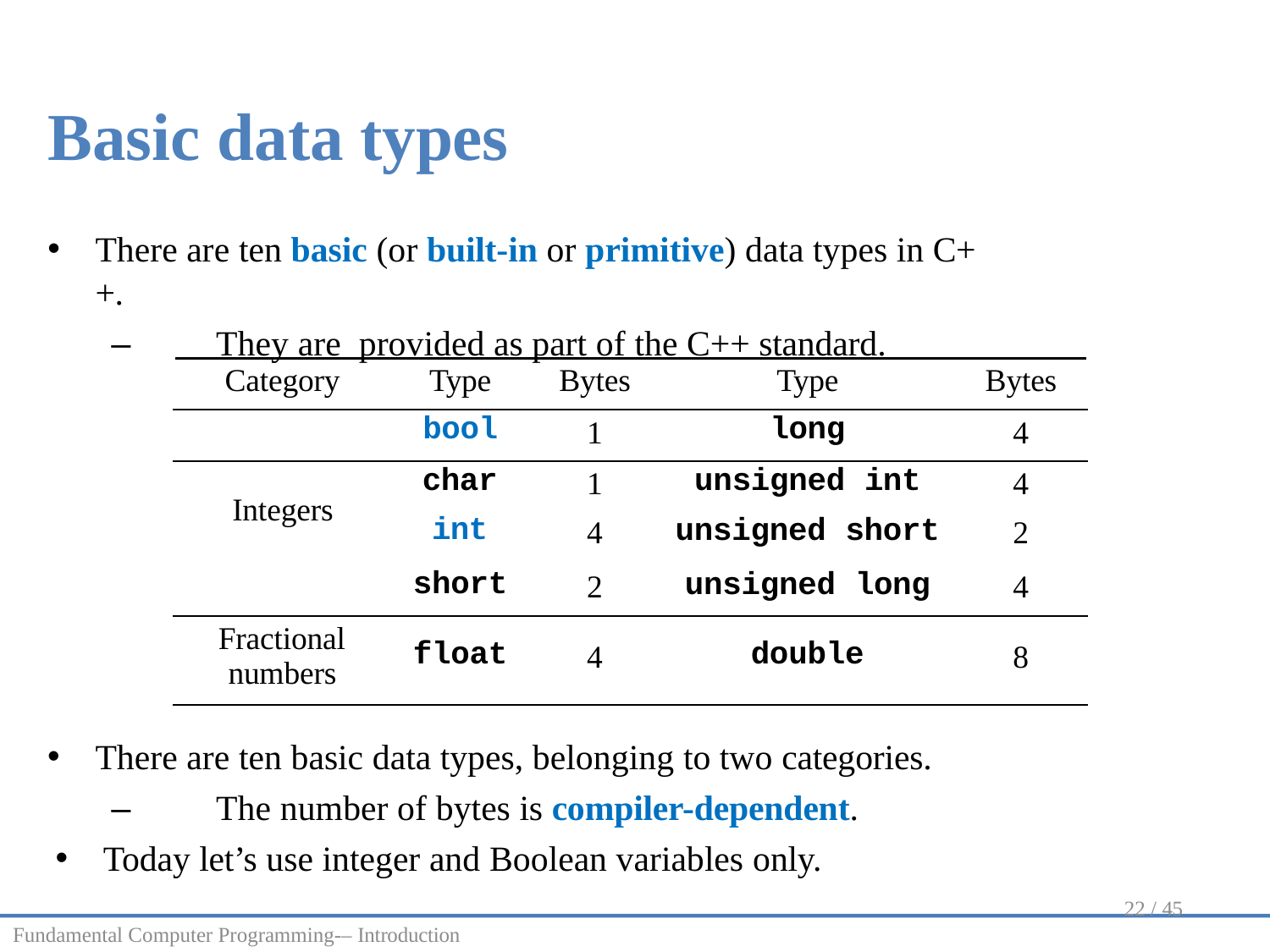

Basic data types
There are ten basic (or built-in or primitive) data types in C++.
–	They are provided as part of the C++ standard.
| Category | Type | Bytes | Type | Bytes |
| --- | --- | --- | --- | --- |
|  | bool | 1 | long | 4 |
| Integers | char int | 1 4 | unsigned int unsigned short | 4 2 |
|  | short | 2 | unsigned long | 4 |
| Fractional numbers | float | 4 | double | 8 |
There are ten basic data types, belonging to two categories.
–	The number of bytes is compiler-dependent.
Today let’s use integer and Boolean variables only.
22 / 45

Fundamental Computer Programming-– Introduction